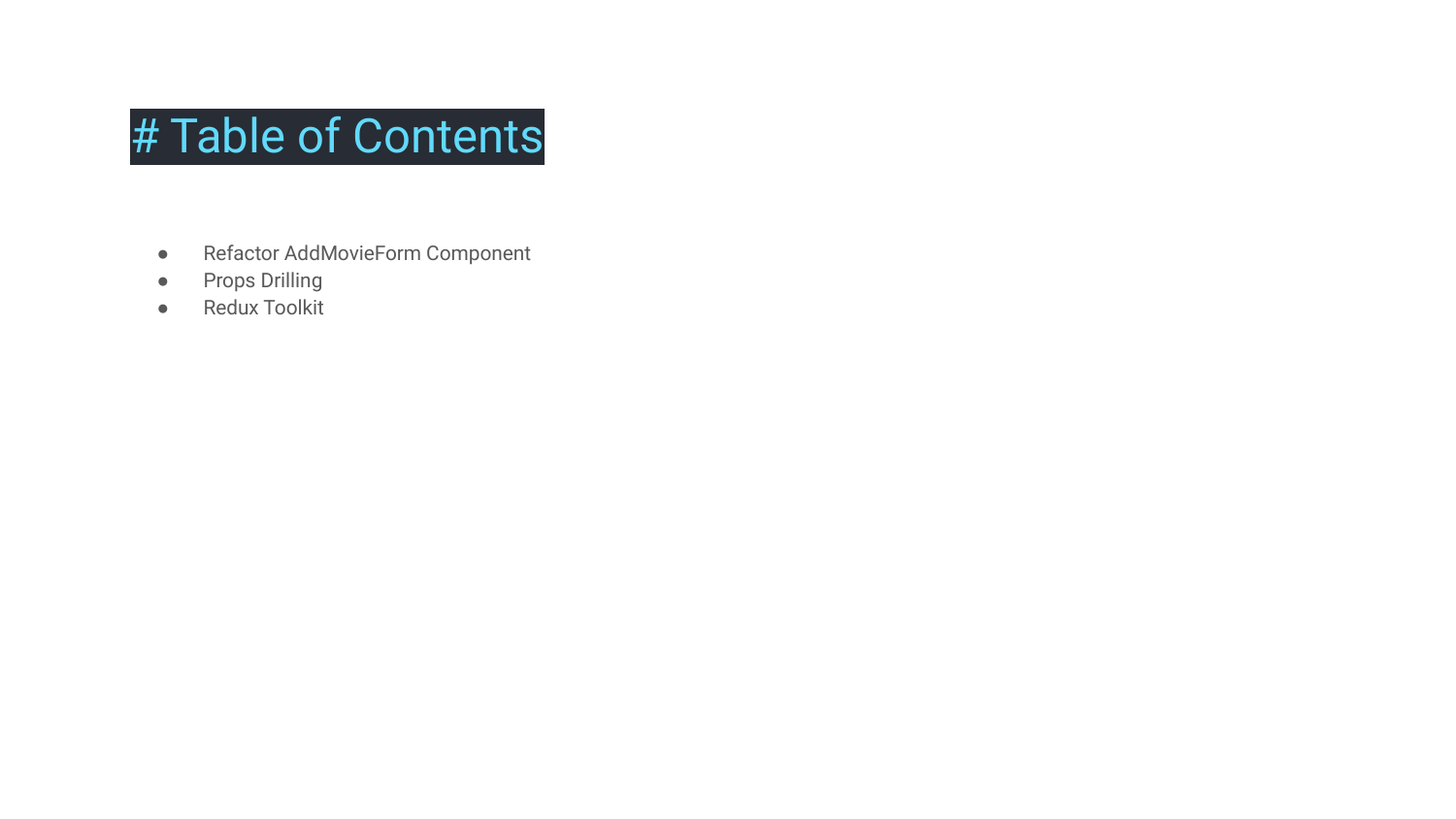

# Table of Contents
Refactor AddMovieForm Component
Props Drilling
Redux Toolkit